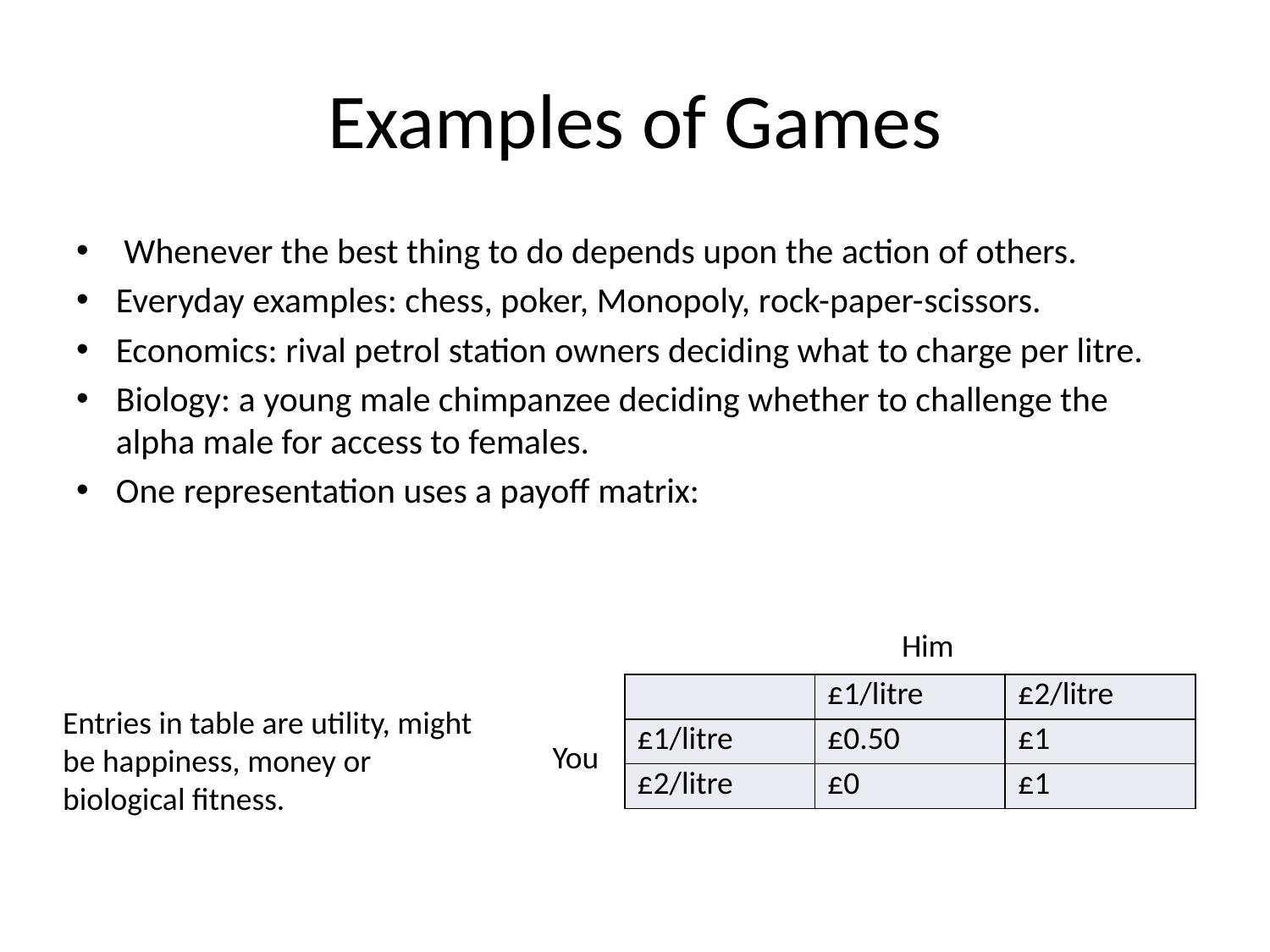

# Examples of Games
Whenever the best thing to do depends upon the action of others.
Everyday examples: chess, poker, Monopoly, rock-paper-scissors.
Economics: rival petrol station owners deciding what to charge per litre.
Biology: a young male chimpanzee deciding whether to challenge the alpha male for access to females.
One representation uses a payoff matrix:
Him
|  | £1/litre | £2/litre |
| --- | --- | --- |
| £1/litre | £0.50 | £1 |
| £2/litre | £0 | £1 |
Entries in table are utility, might be happiness, money or biological fitness.
You